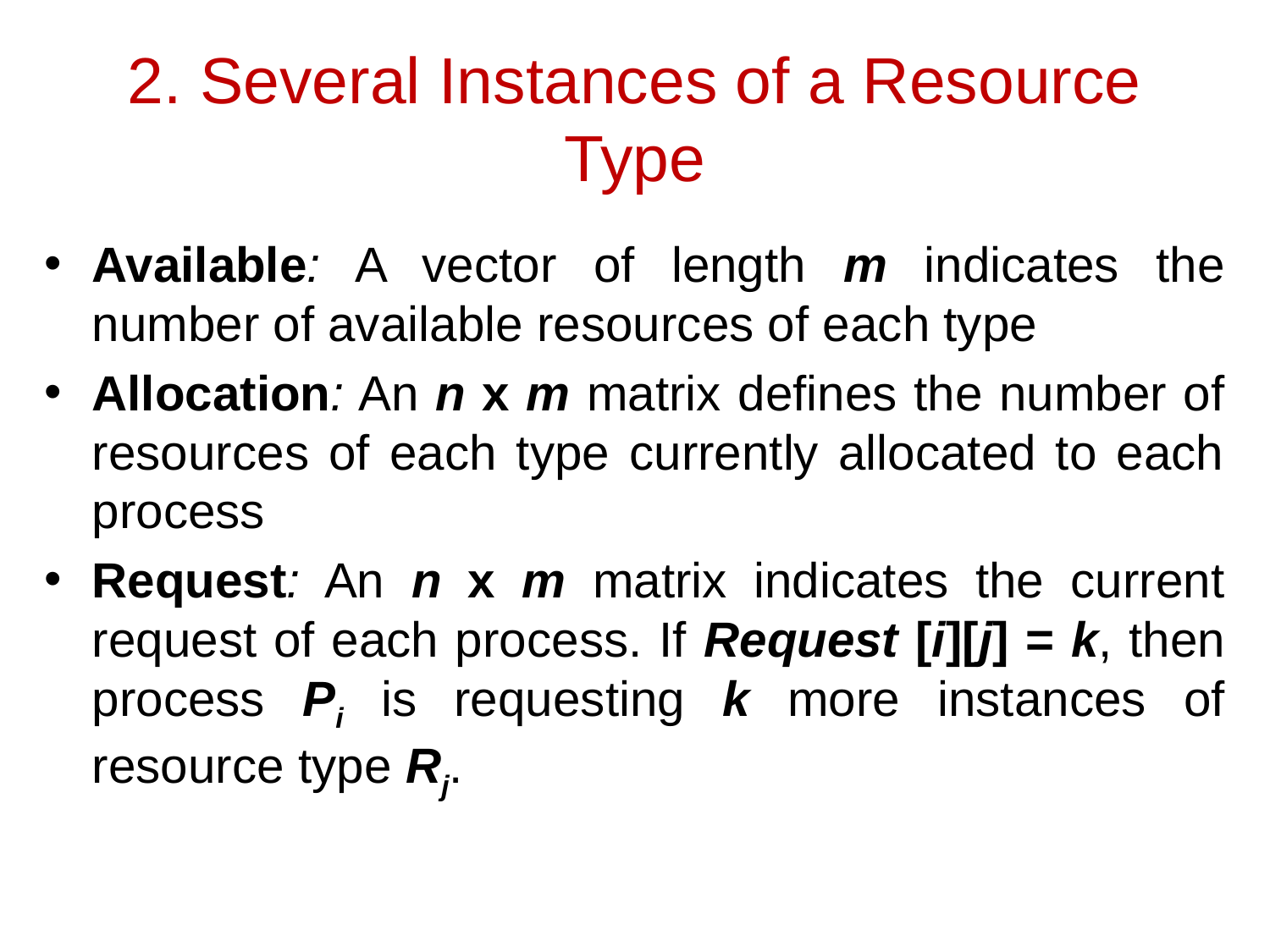

# 2. Several Instances of a Resource Type
Available: A vector of length m indicates the number of available resources of each type
Allocation: An n x m matrix defines the number of resources of each type currently allocated to each process
Request: An n x m matrix indicates the current request of each process. If Request [i][j] = k, then process Pi is requesting k more instances of resource type Rj.